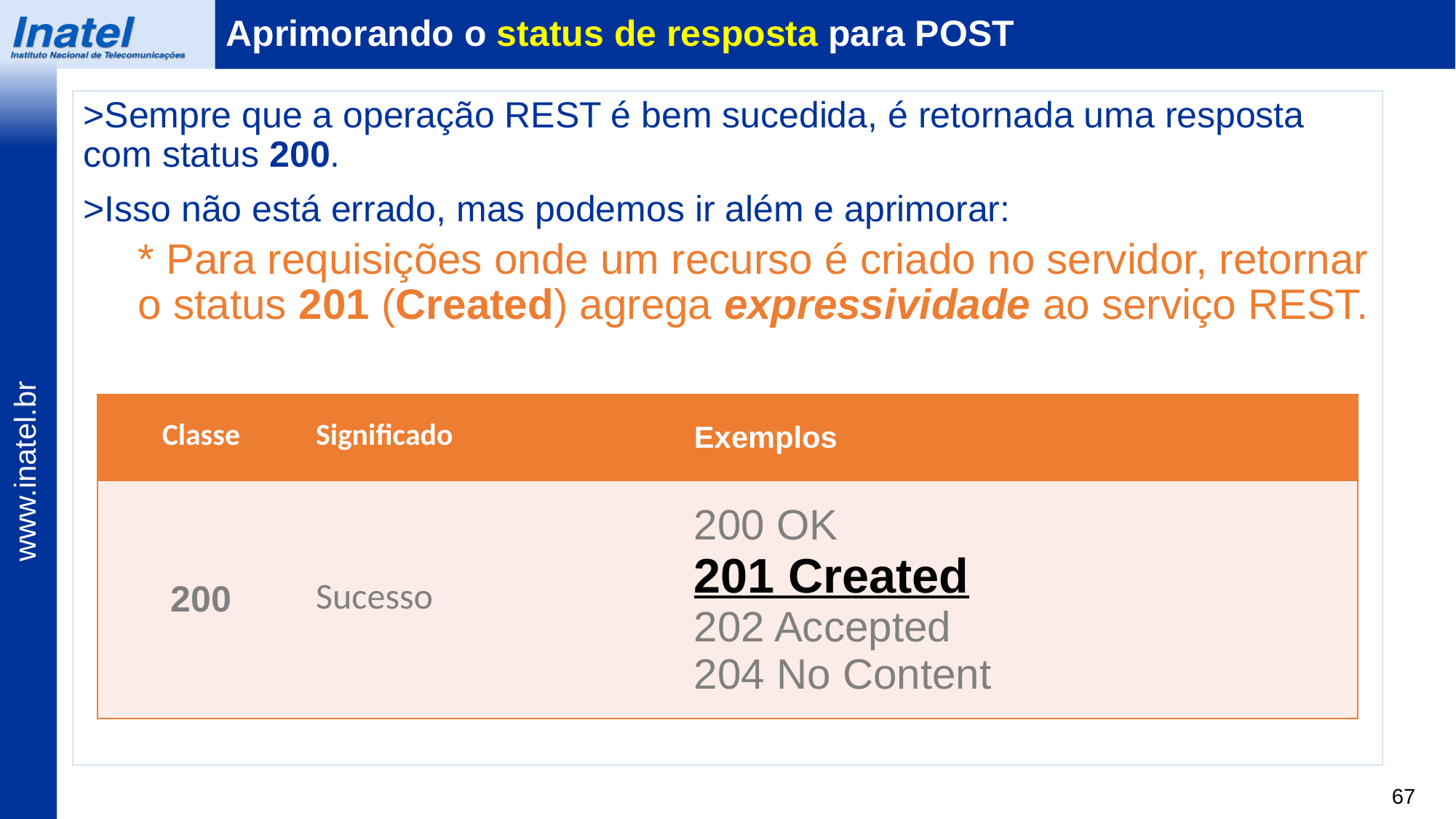

Aprimorando o status de resposta para POST
>Sempre que a operação REST é bem sucedida, é retornada uma resposta com status 200.
>Isso não está errado, mas podemos ir além e aprimorar:
* Para requisições onde um recurso é criado no servidor, retornar o status 201 (Created) agrega expressividade ao serviço REST.
| Classe | Significado | Exemplos |
| --- | --- | --- |
| 200 | Sucesso | 200 OK 201 Created 202 Accepted 204 No Content |